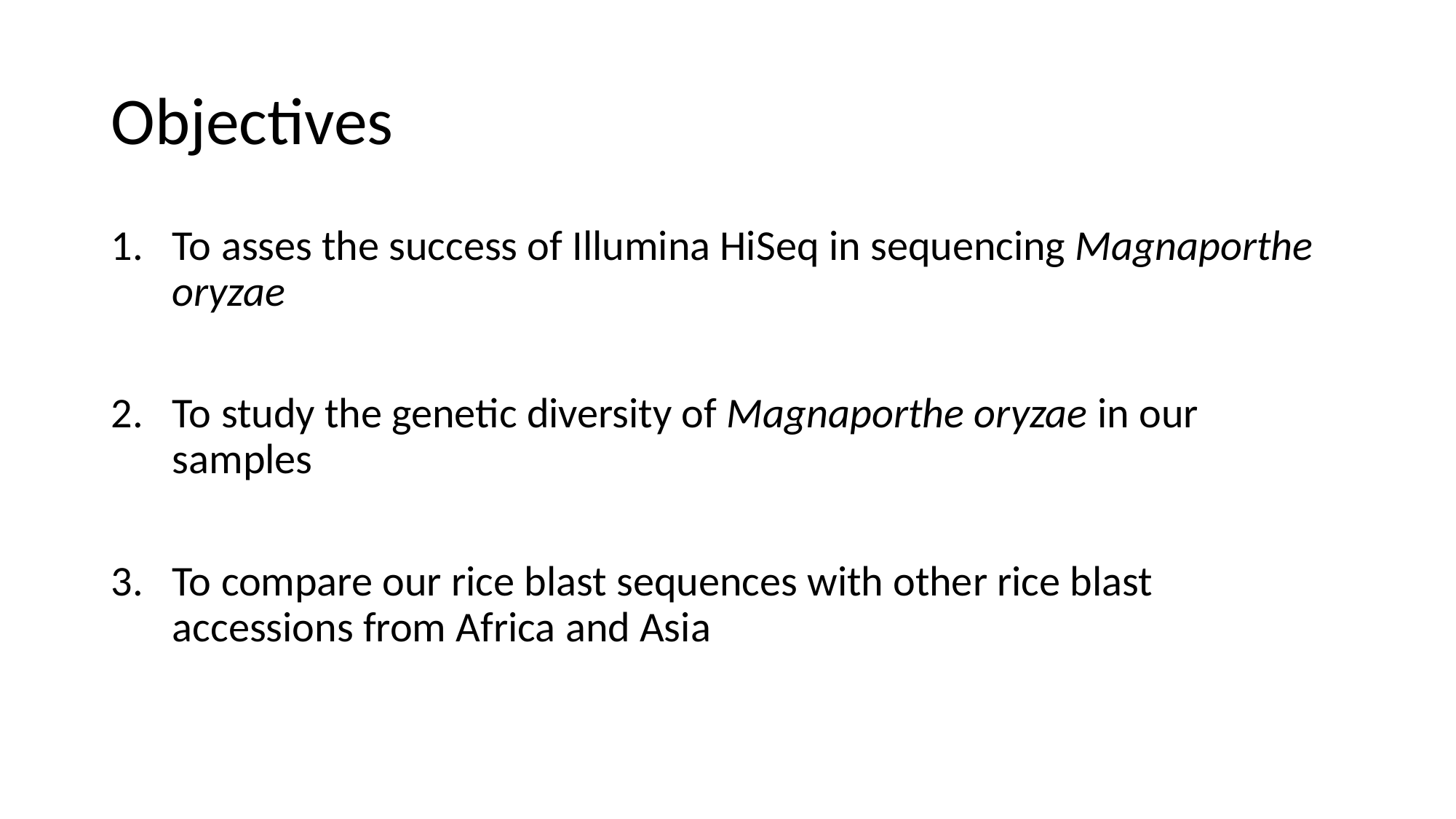

# Objectives
To asses the success of Illumina HiSeq in sequencing Magnaporthe oryzae

To study the genetic diversity of Magnaporthe oryzae in our samples

To compare our rice blast sequences with other rice blast accessions from Africa and Asia